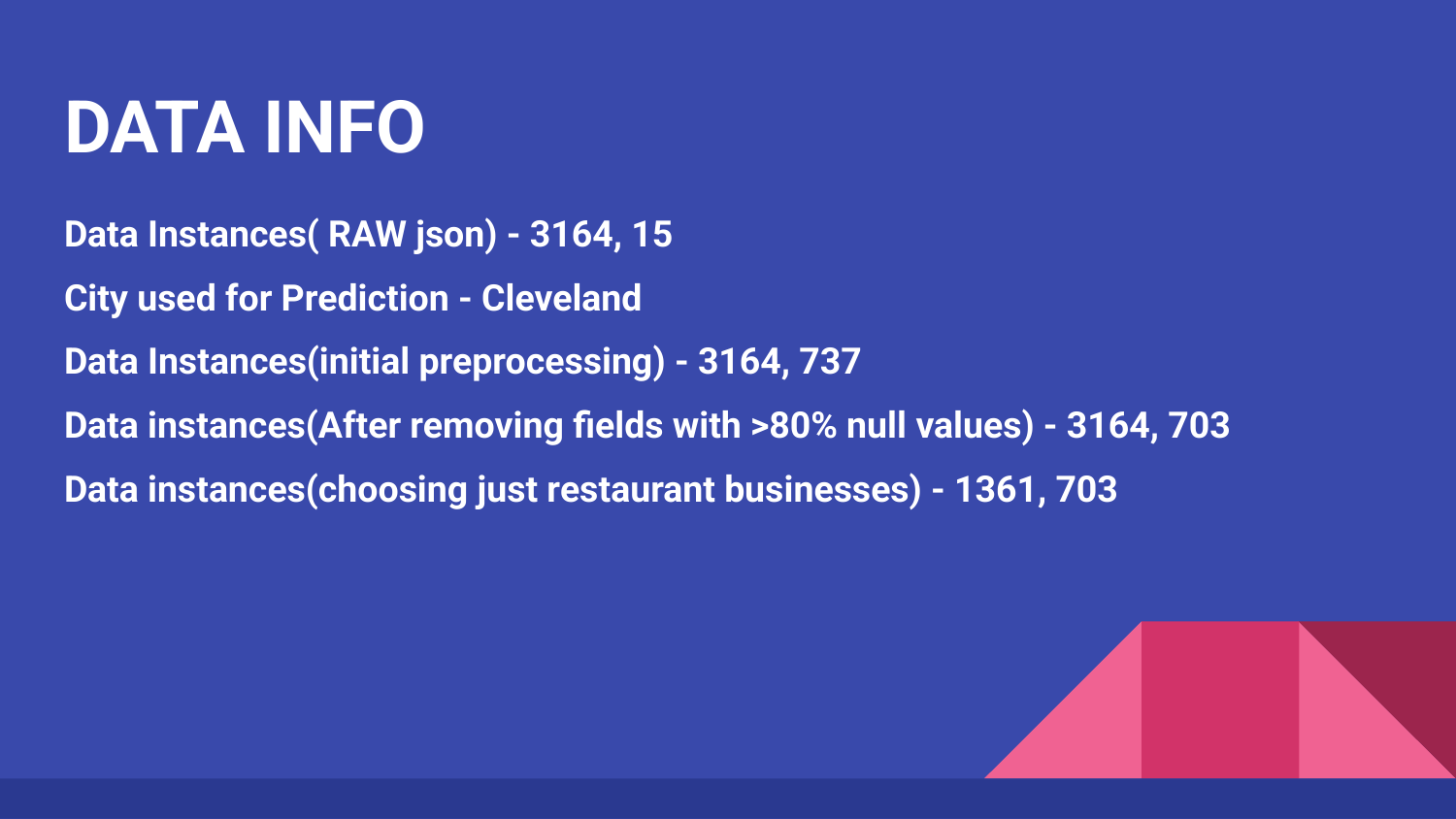

# DATA INFO
Data Instances( RAW json) - 3164, 15
City used for Prediction - Cleveland
Data Instances(initial preprocessing) - 3164, 737
Data instances(After removing fields with >80% null values) - 3164, 703
Data instances(choosing just restaurant businesses) - 1361, 703